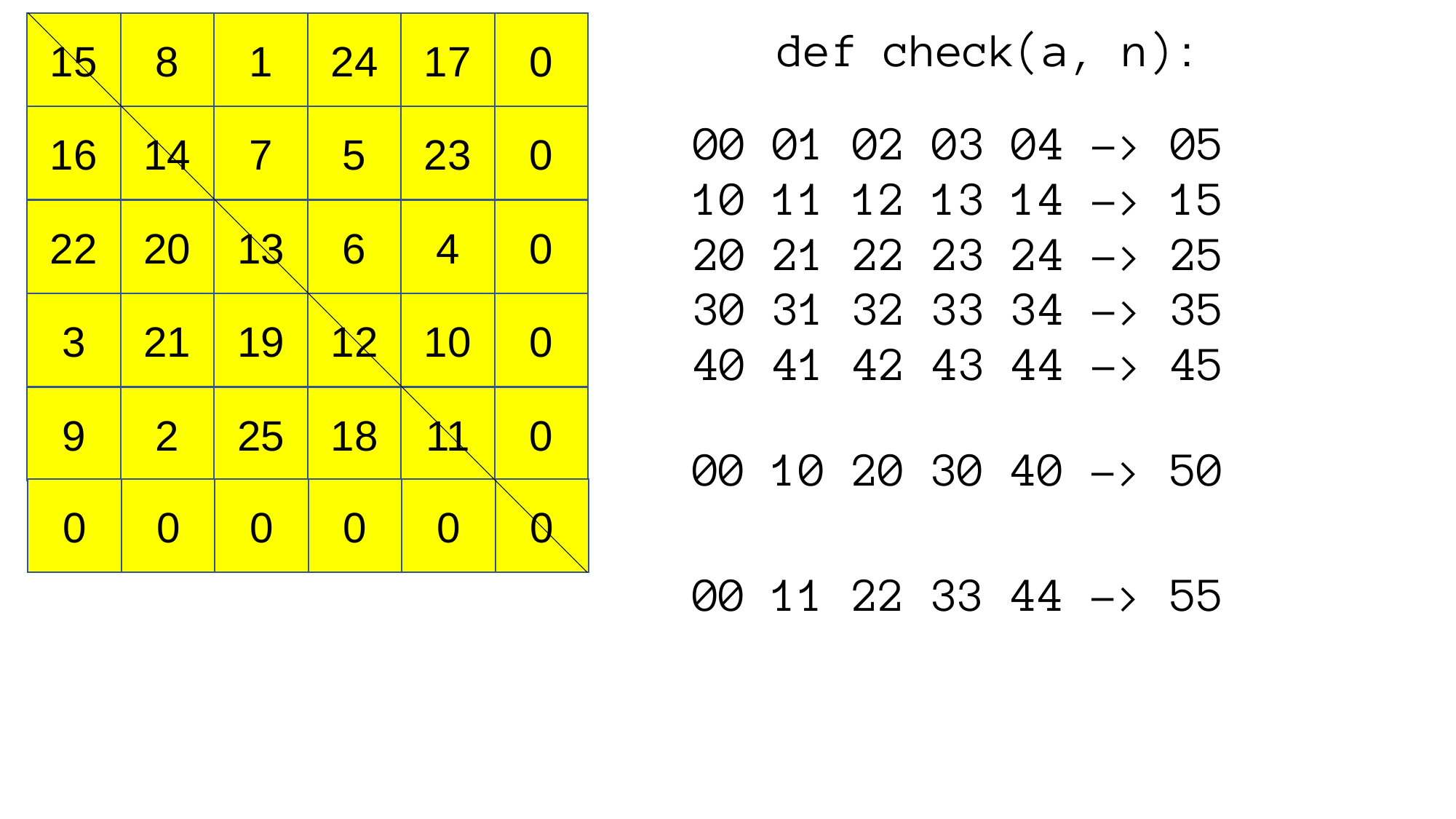

0
def check(a, n):

15
8
1
24
17
0
00 01 02 03 04 -> 05
16
14
7
5
23
10 11 12 13 14 -> 15
0
22
20
13
6
4
20 21 22 23 24 -> 25
30 31 32 33 34 -> 35
0
3
21
19
12
10
40 41 42 43 44 -> 45
0
9
2
25
18
11
00 10 20 30 40 -> 50
0
0
0
0
0
0
00 11 22 33 44 -> 55